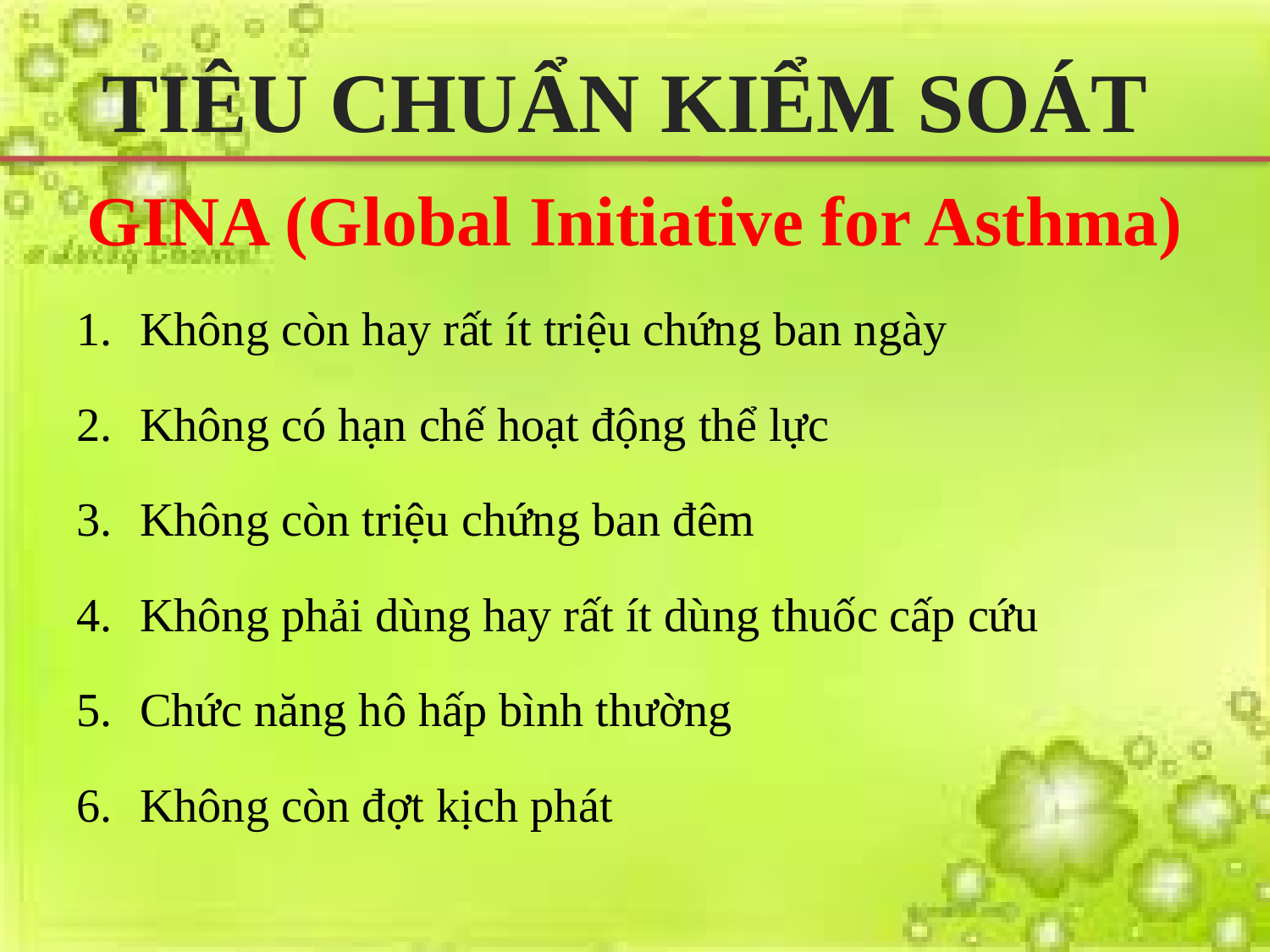

# TIÊU CHUẨN KIỂM SOÁT
GINA (Global Initiative for Asthma)
Không còn hay rất ít triệu chứng ban ngày
Không có hạn chế hoạt động thể lực
Không còn triệu chứng ban đêm
Không phải dùng hay rất ít dùng thuốc cấp cứu
Chức năng hô hấp bình thường
Không còn đợt kịch phát